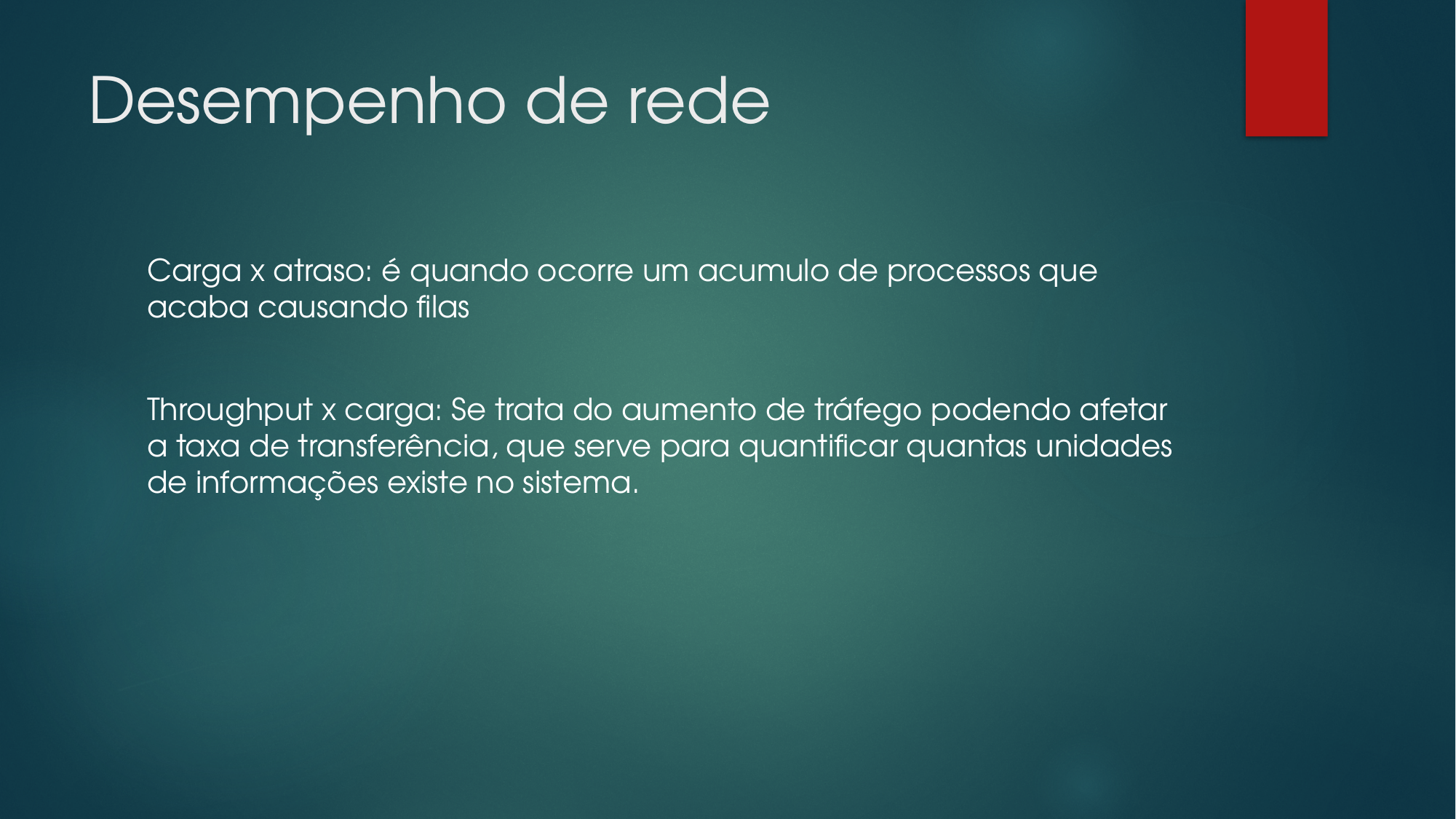

# Desempenho de rede
Carga x atraso: é quando ocorre um acumulo de processos que acaba causando filas

Throughput x carga: Se trata do aumento de tráfego podendo afetar  a taxa de transferência, que serve para quantificar quantas unidades de informações existe no sistema.